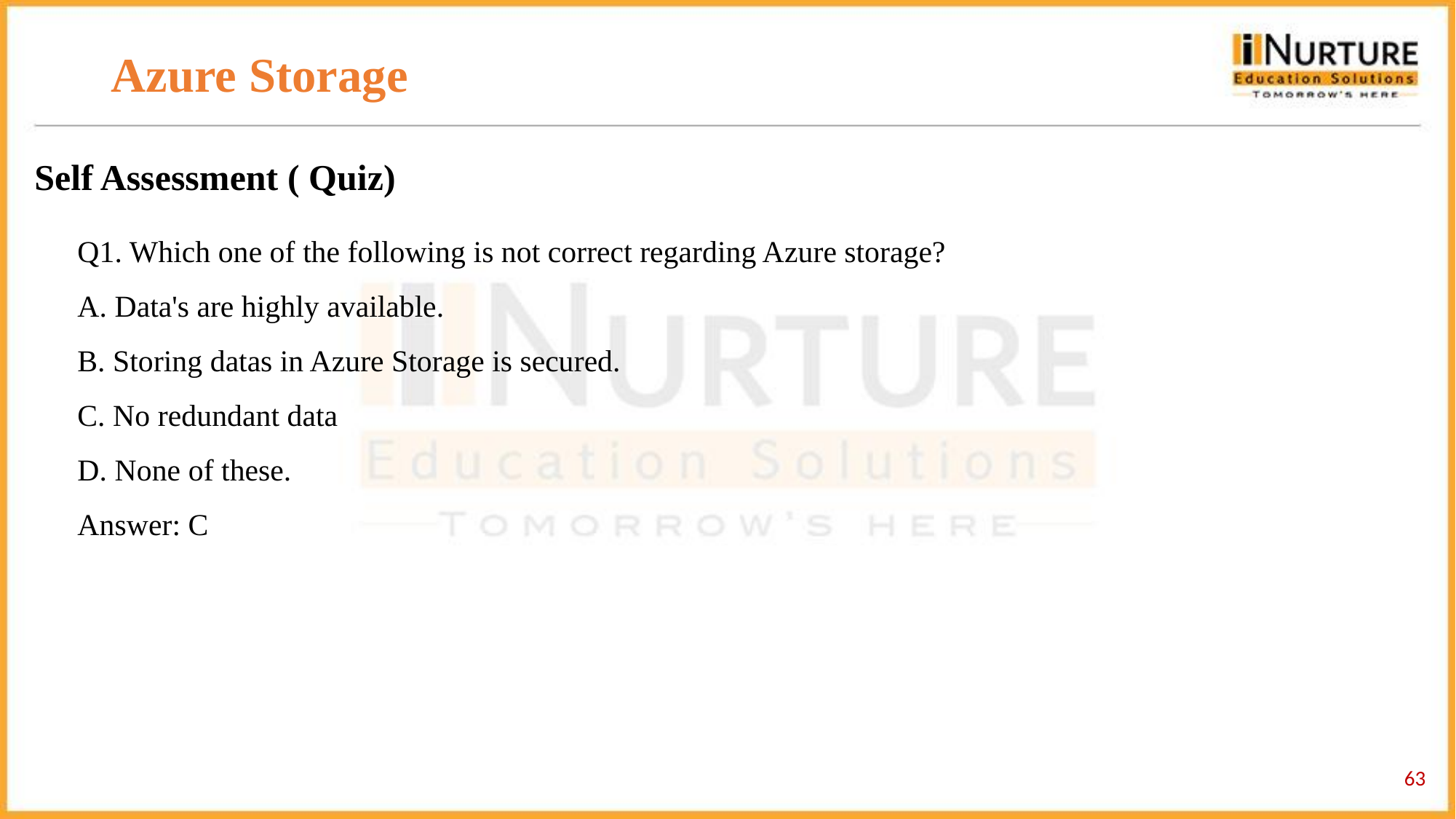

# Azure Storage
Self Assessment ( Quiz)
Q1. Which one of the following is not correct regarding Azure storage?
A. Data's are highly available.
B. Storing datas in Azure Storage is secured.
C. No redundant data
D. None of these.
Answer: C
63